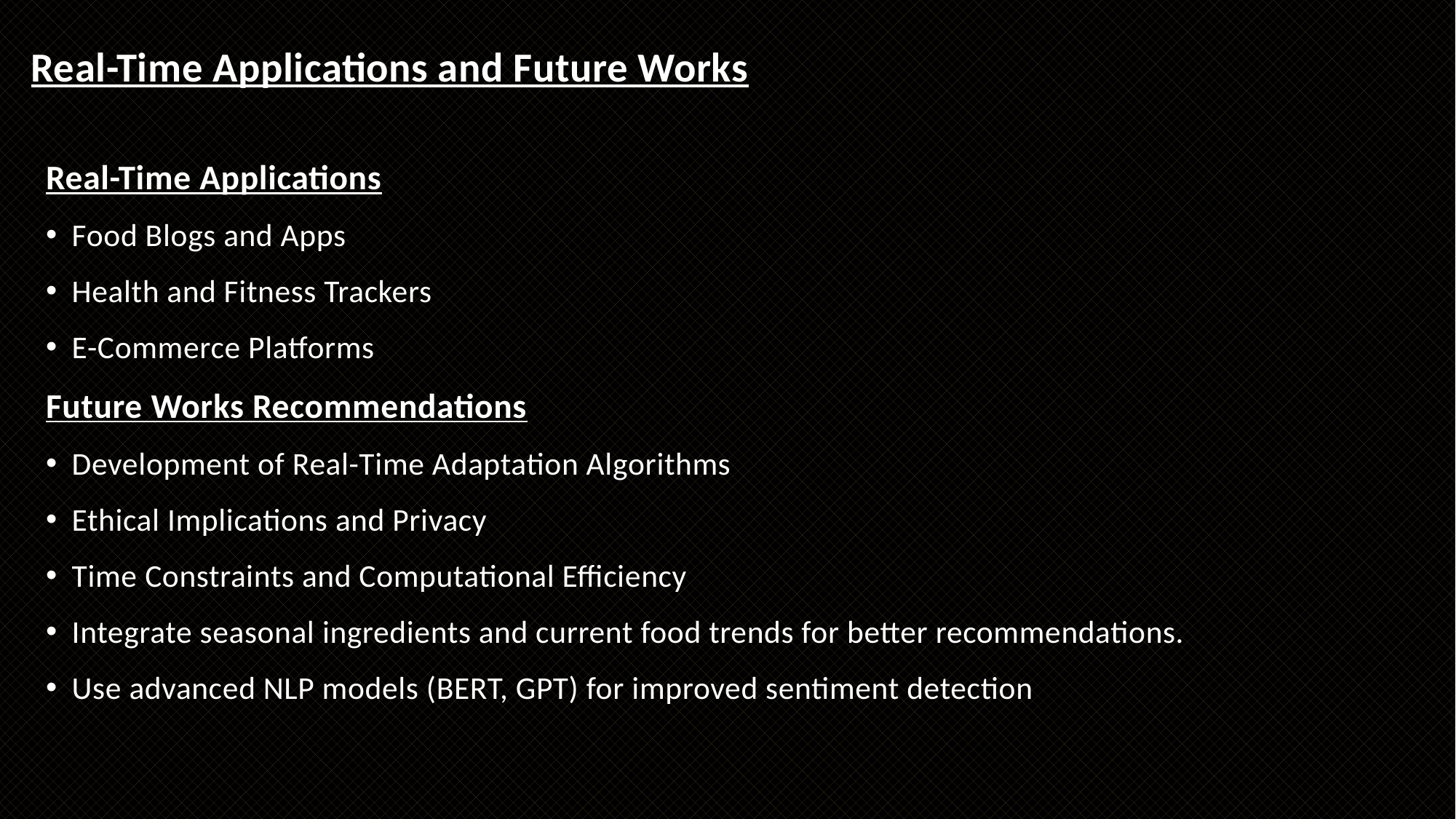

# Real-Time Applications and Future Works
Real-Time Applications
Food Blogs and Apps
Health and Fitness Trackers
E-Commerce Platforms
Future Works Recommendations
Development of Real-Time Adaptation Algorithms
Ethical Implications and Privacy
Time Constraints and Computational Efficiency
Integrate seasonal ingredients and current food trends for better recommendations.
Use advanced NLP models (BERT, GPT) for improved sentiment detection